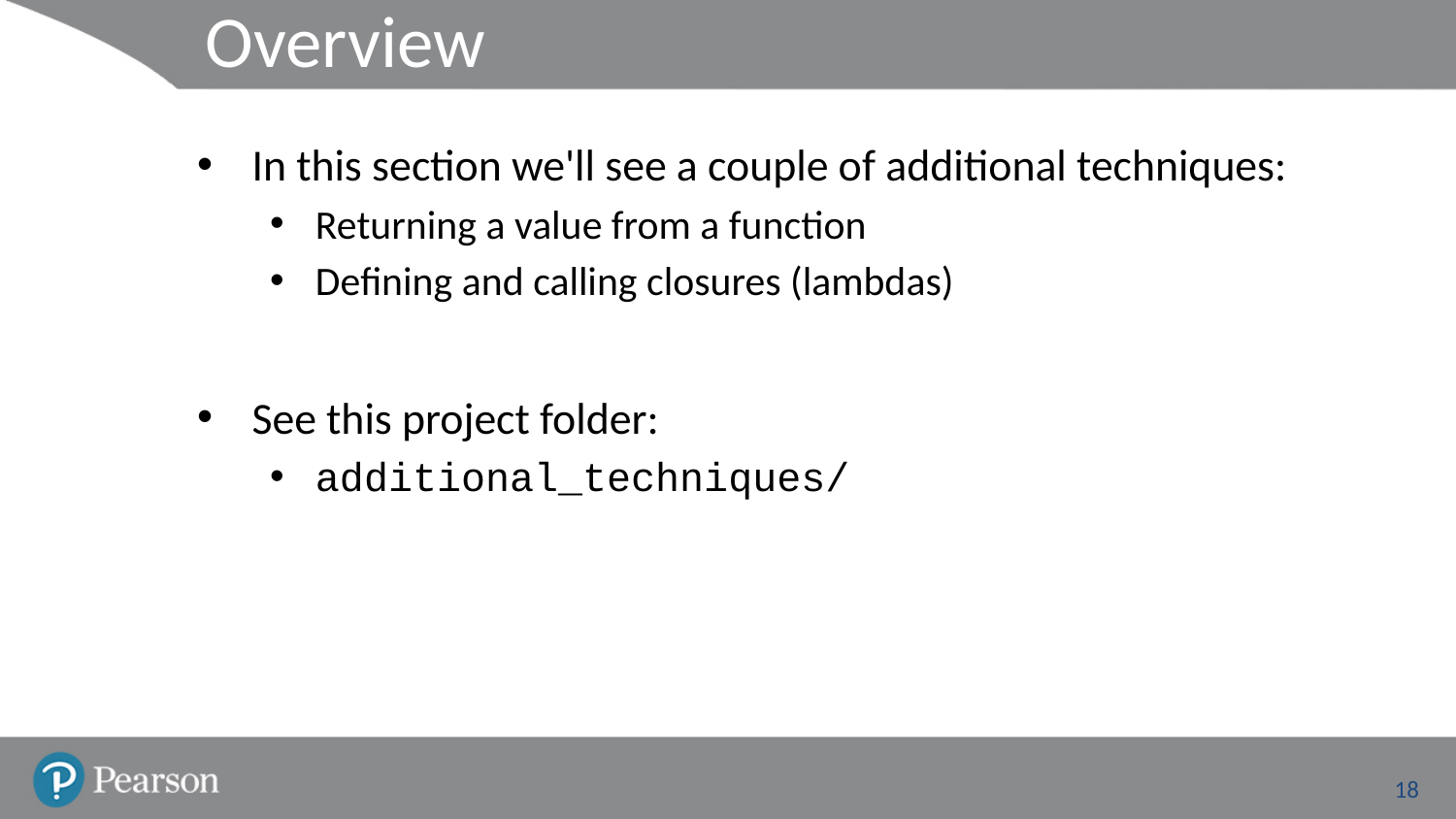

# Overview
In this section we'll see a couple of additional techniques:
Returning a value from a function
Defining and calling closures (lambdas)

See this project folder:
additional_techniques/
18